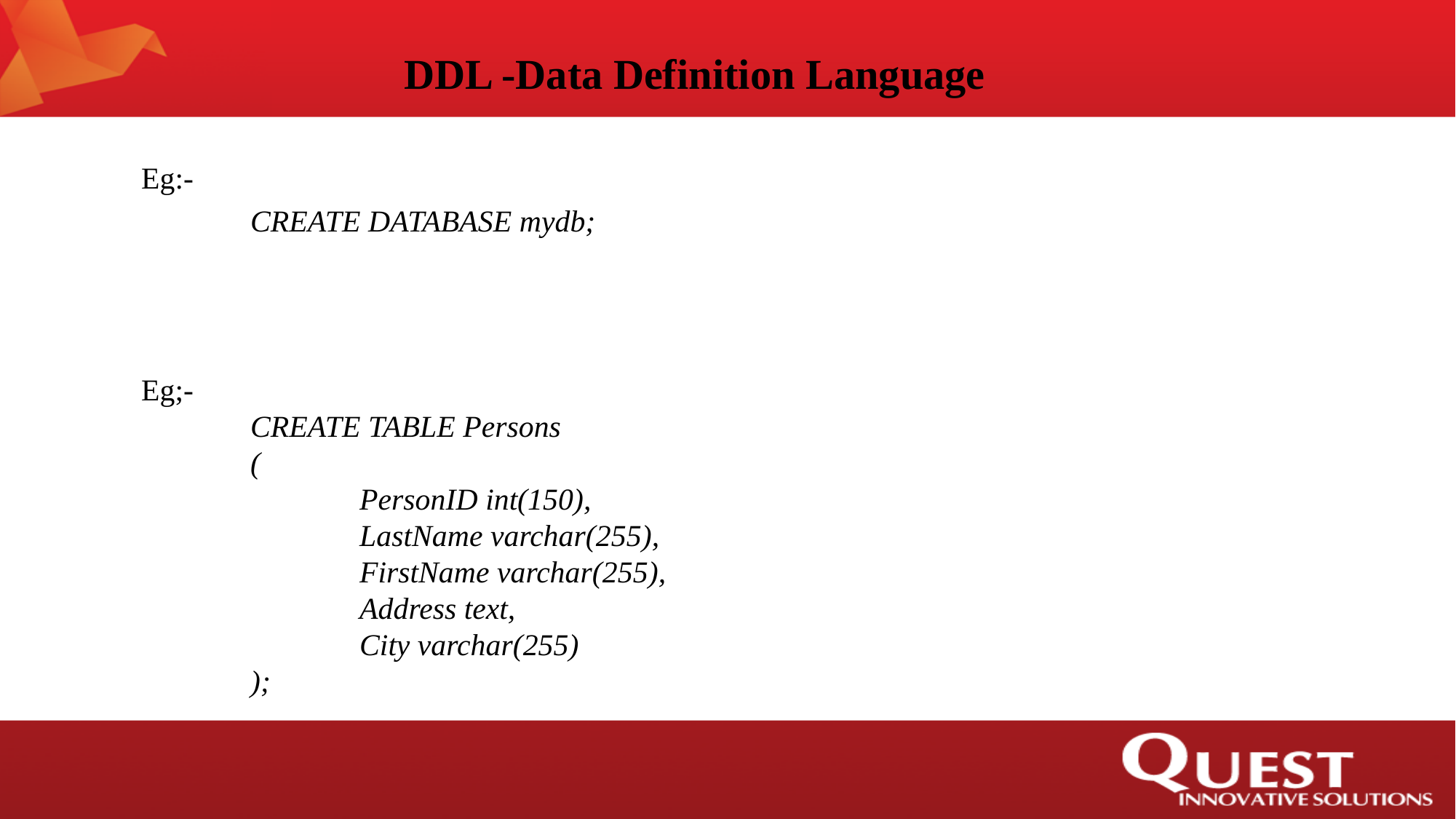

DDL -Data Definition Language

Eg:-
	CREATE DATABASE mydb;

Eg;-
	CREATE TABLE Persons
	(
		PersonID int(150),
		LastName varchar(255),
		FirstName varchar(255),
		Address text,
		City varchar(255)
	);